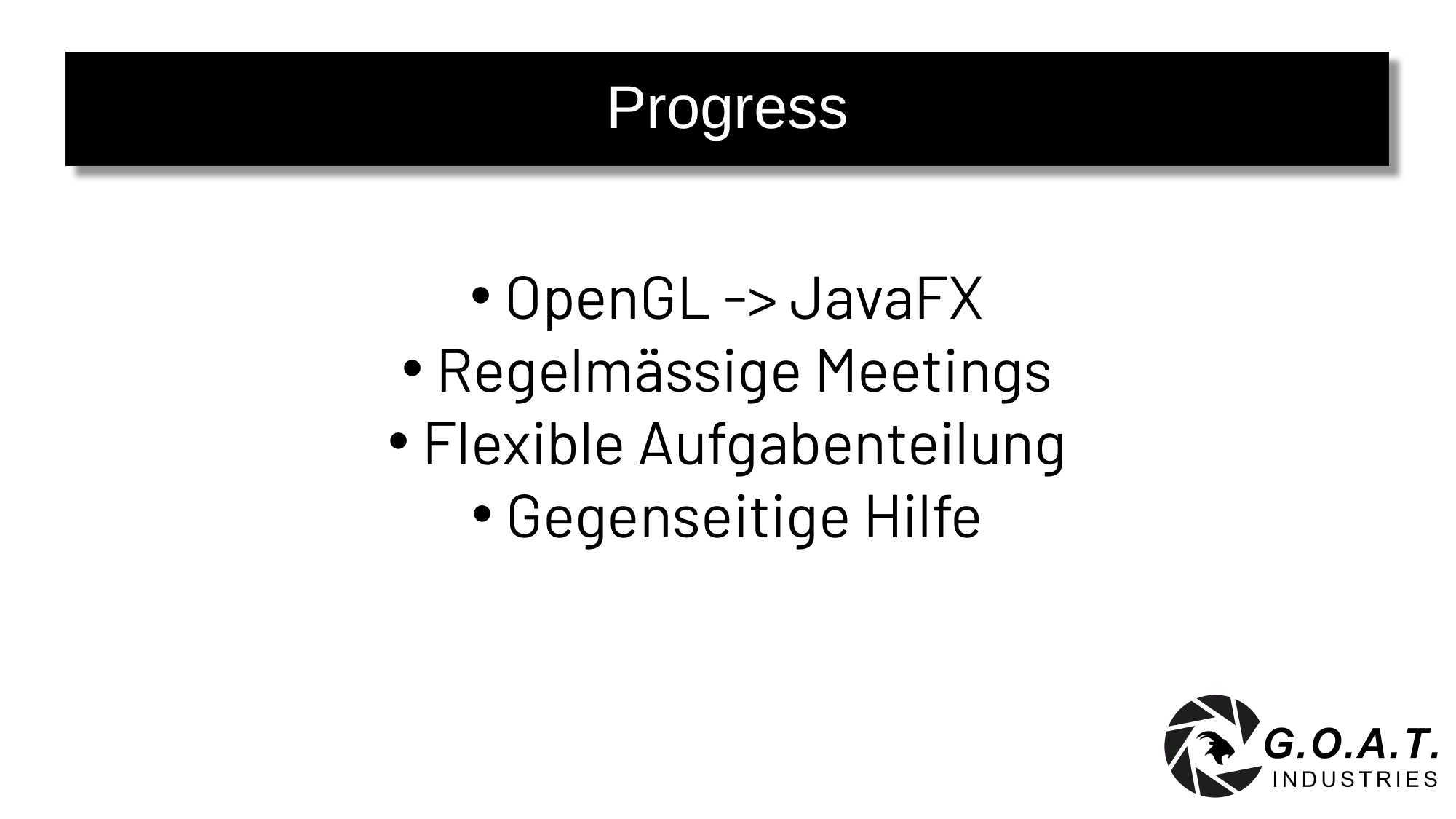

Progress
OpenGL -> JavaFX
Regelmässige Meetings
Flexible Aufgabenteilung
Gegenseitige Hilfe